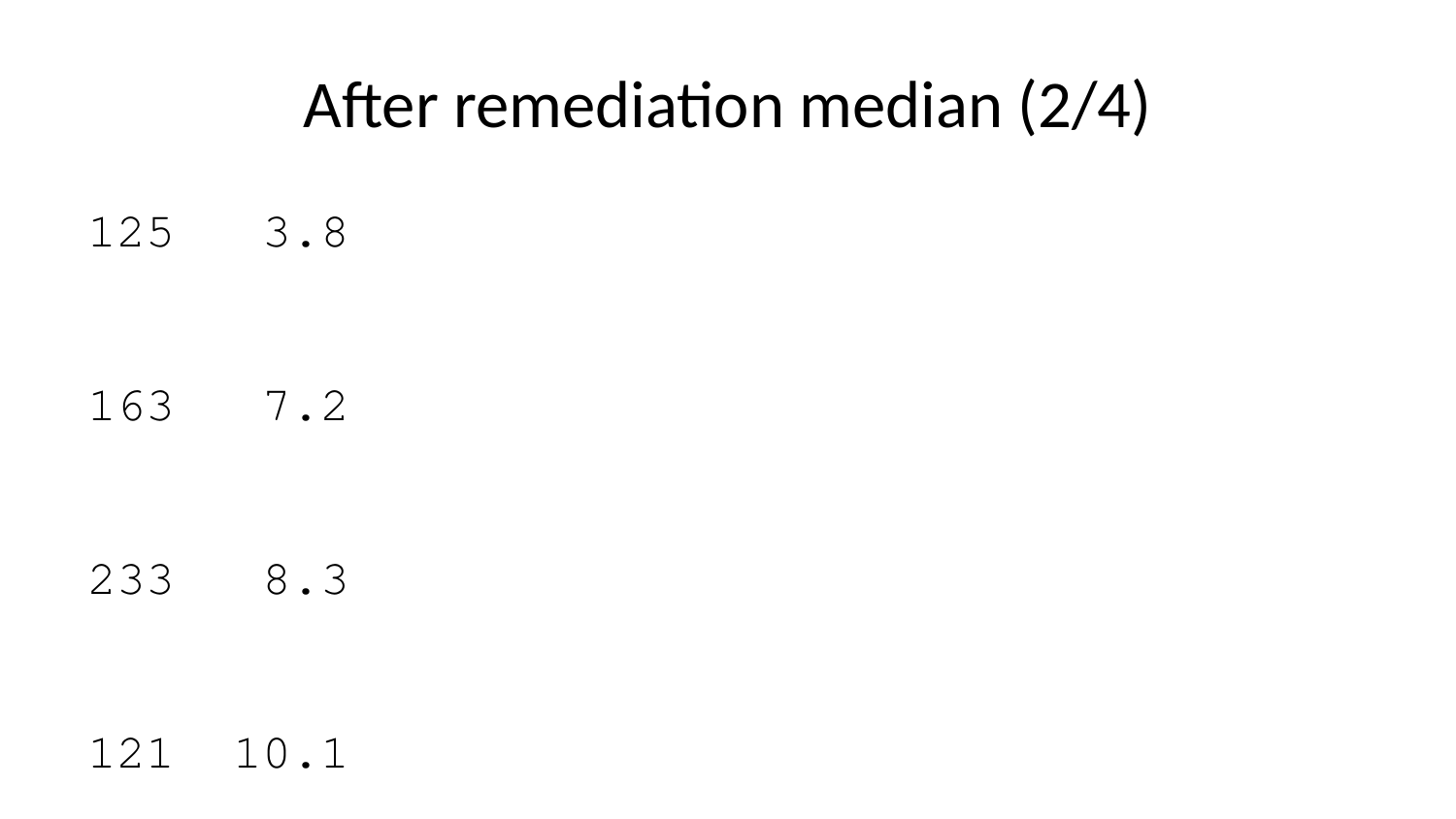

# After remediation median (2/4)
125   3.8

163   7.2

233   8.3

121  10.1

218  10.5

264  12.0

324  12.1

325  13.7